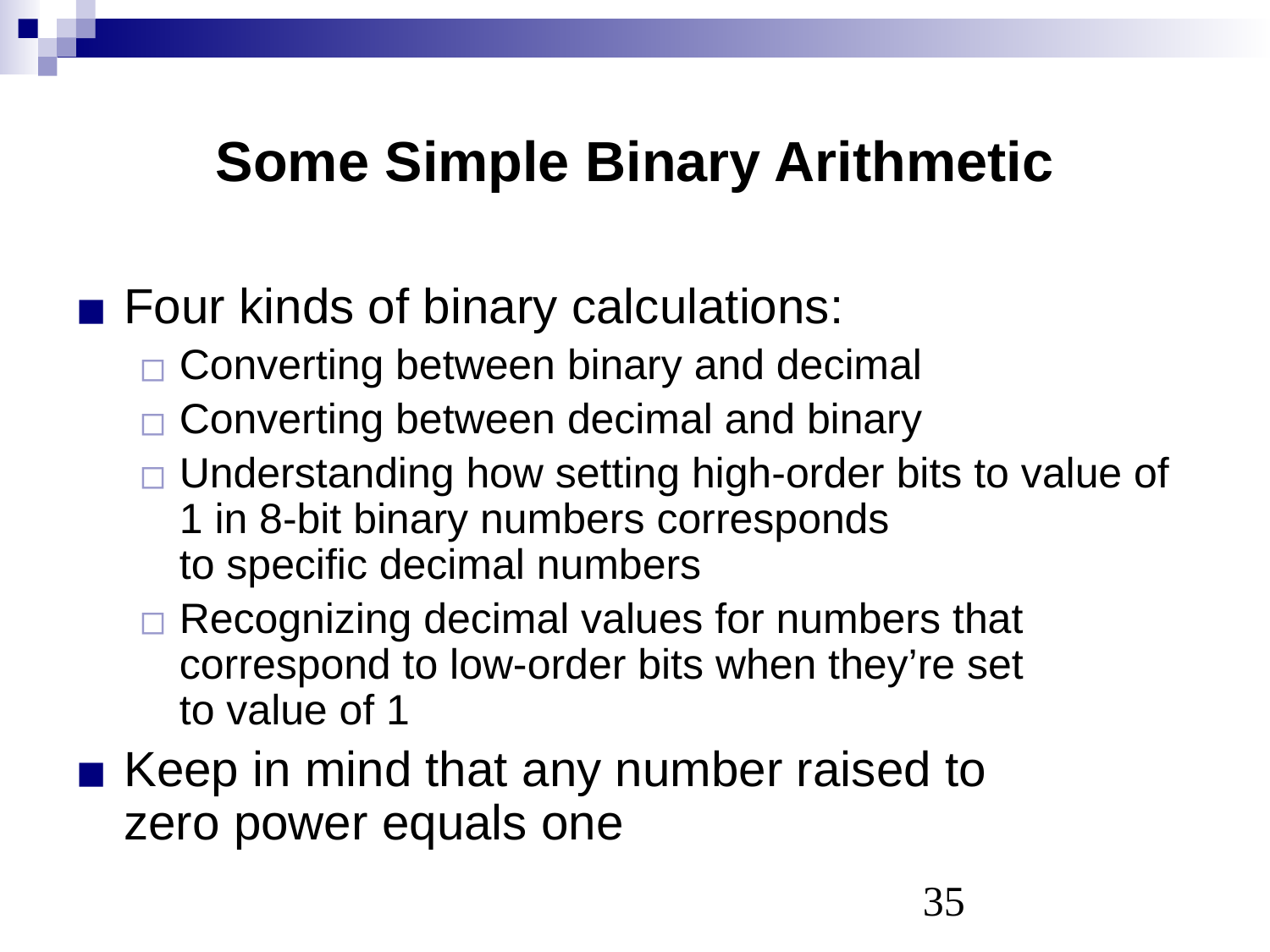

# Some Simple Binary Arithmetic
Four kinds of binary calculations:
Converting between binary and decimal
Converting between decimal and binary
Understanding how setting high-order bits to value of 1 in 8-bit binary numbers corresponds
to specific decimal numbers
Recognizing decimal values for numbers that correspond to low-order bits when they’re set
to value of 1
Keep in mind that any number raised to
zero power equals one
35